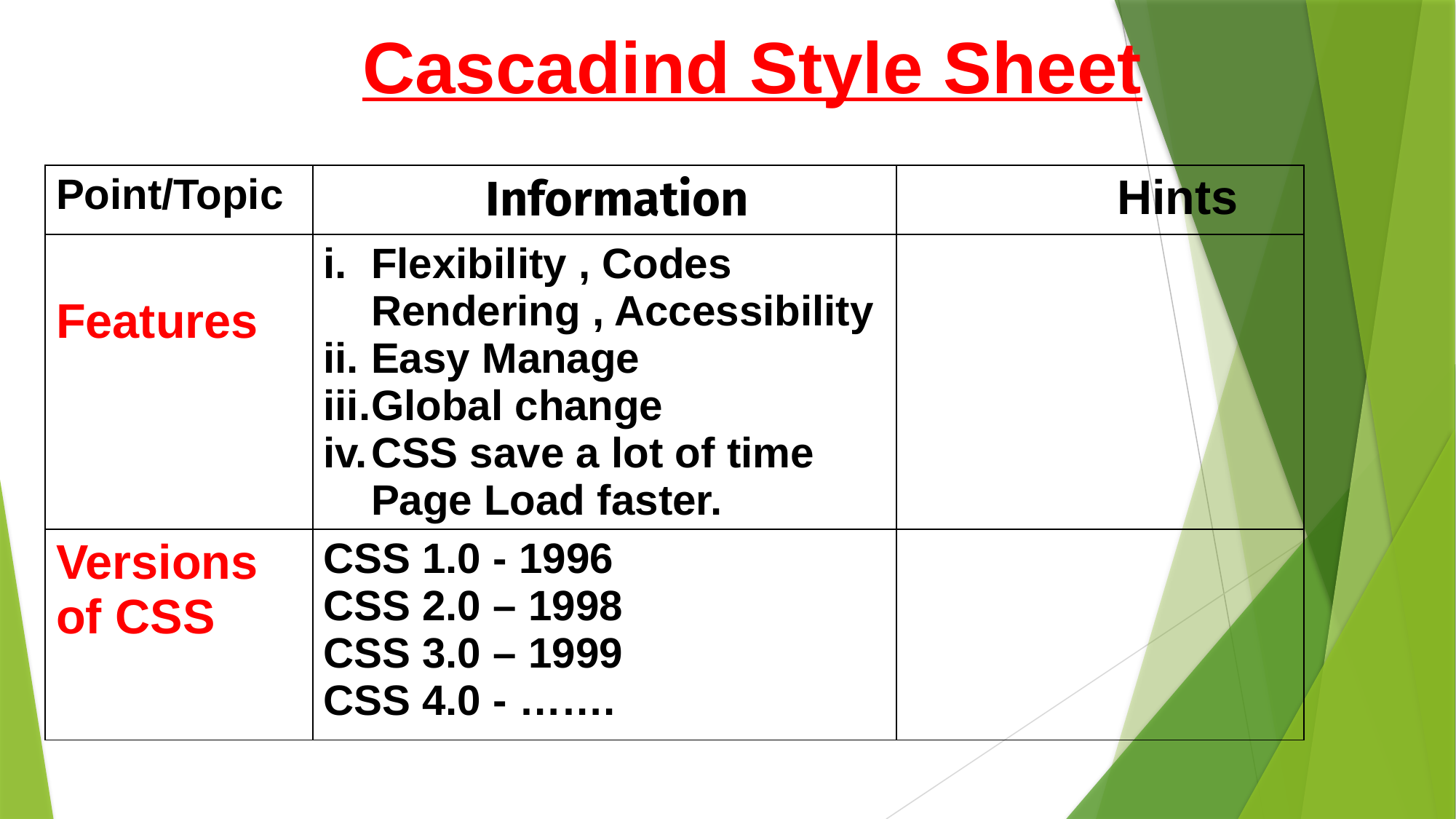

# Cascadind Style Sheet

| Point/Topic | Information | Hints |
| --- | --- | --- |
| Features | Flexibility , Codes Rendering , Accessibility Easy Manage Global change CSS save a lot of time Page Load faster. |  |
| Versions of CSS | CSS 1.0 - 1996 CSS 2.0 – 1998 CSS 3.0 – 1999 CSS 4.0 - ……. |  |